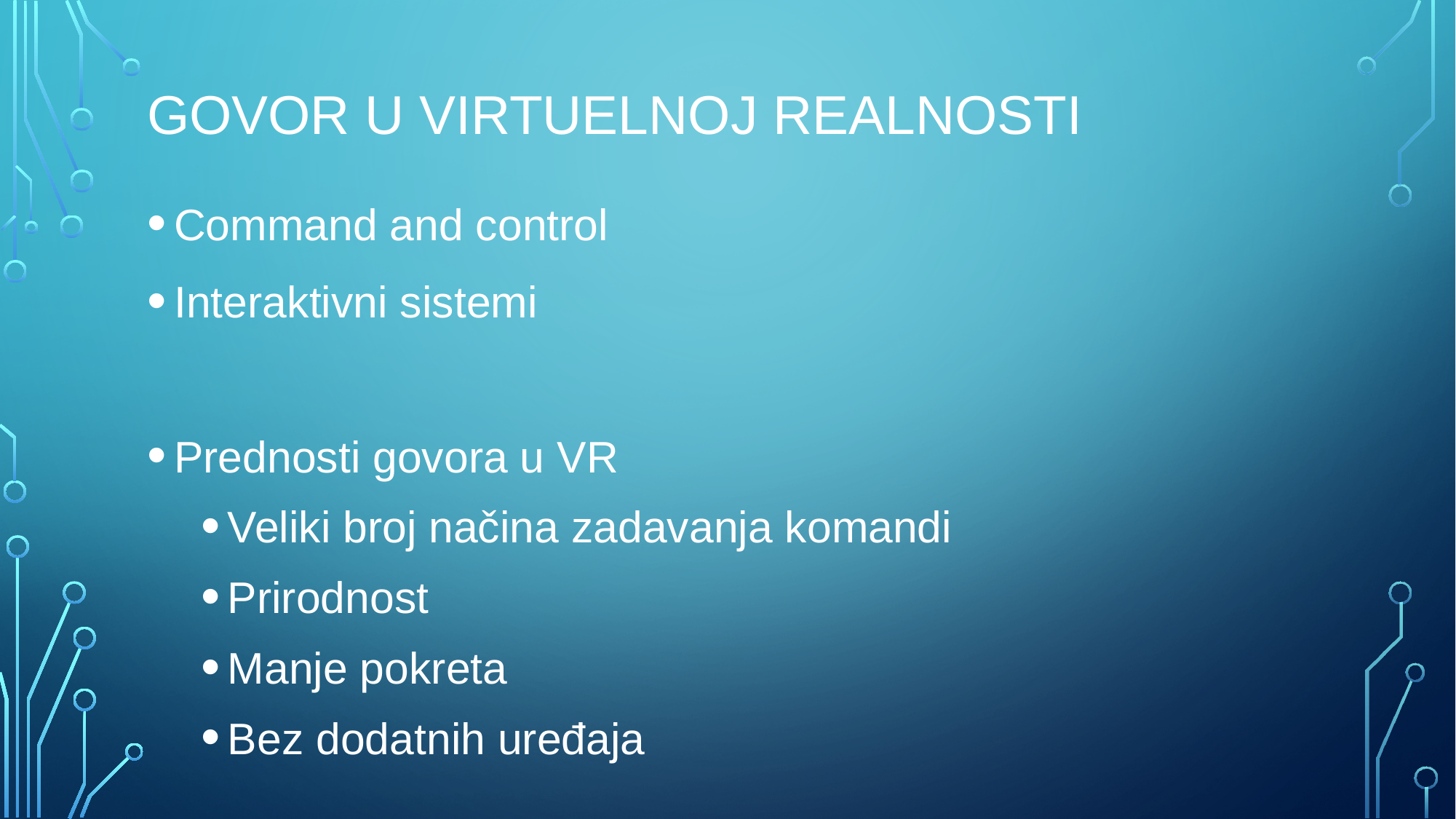

# Govor u Virtuelnoj realnosti
Command and control
Interaktivni sistemi

Prednosti govora u VR
Veliki broj načina zadavanja komandi
Prirodnost
Manje pokreta
Bez dodatnih uređaja